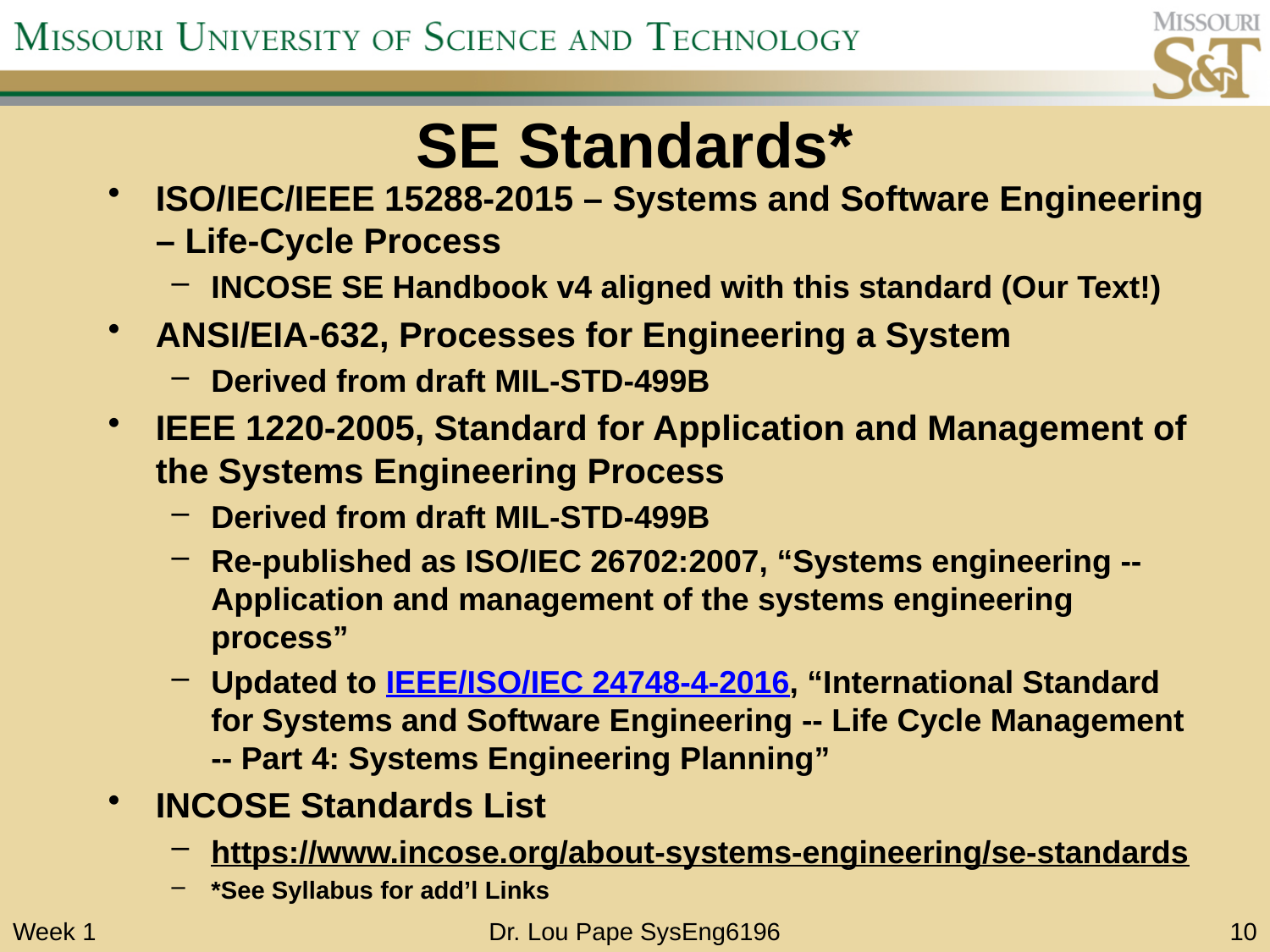

# SE Standards*
ISO/IEC/IEEE 15288-2015 – Systems and Software Engineering – Life-Cycle Process
INCOSE SE Handbook v4 aligned with this standard (Our Text!)
ANSI/EIA-632, Processes for Engineering a System
Derived from draft MIL-STD-499B
IEEE 1220-2005, Standard for Application and Management of the Systems Engineering Process
Derived from draft MIL-STD-499B
Re-published as ISO/IEC 26702:2007, “Systems engineering -- Application and management of the systems engineering process”
Updated to IEEE/ISO/IEC 24748-4-2016, “International Standard for Systems and Software Engineering -- Life Cycle Management -- Part 4: Systems Engineering Planning”
INCOSE Standards List
https://www.incose.org/about-systems-engineering/se-standards
*See Syllabus for add’l Links
Week 1
Dr. Lou Pape SysEng6196
10